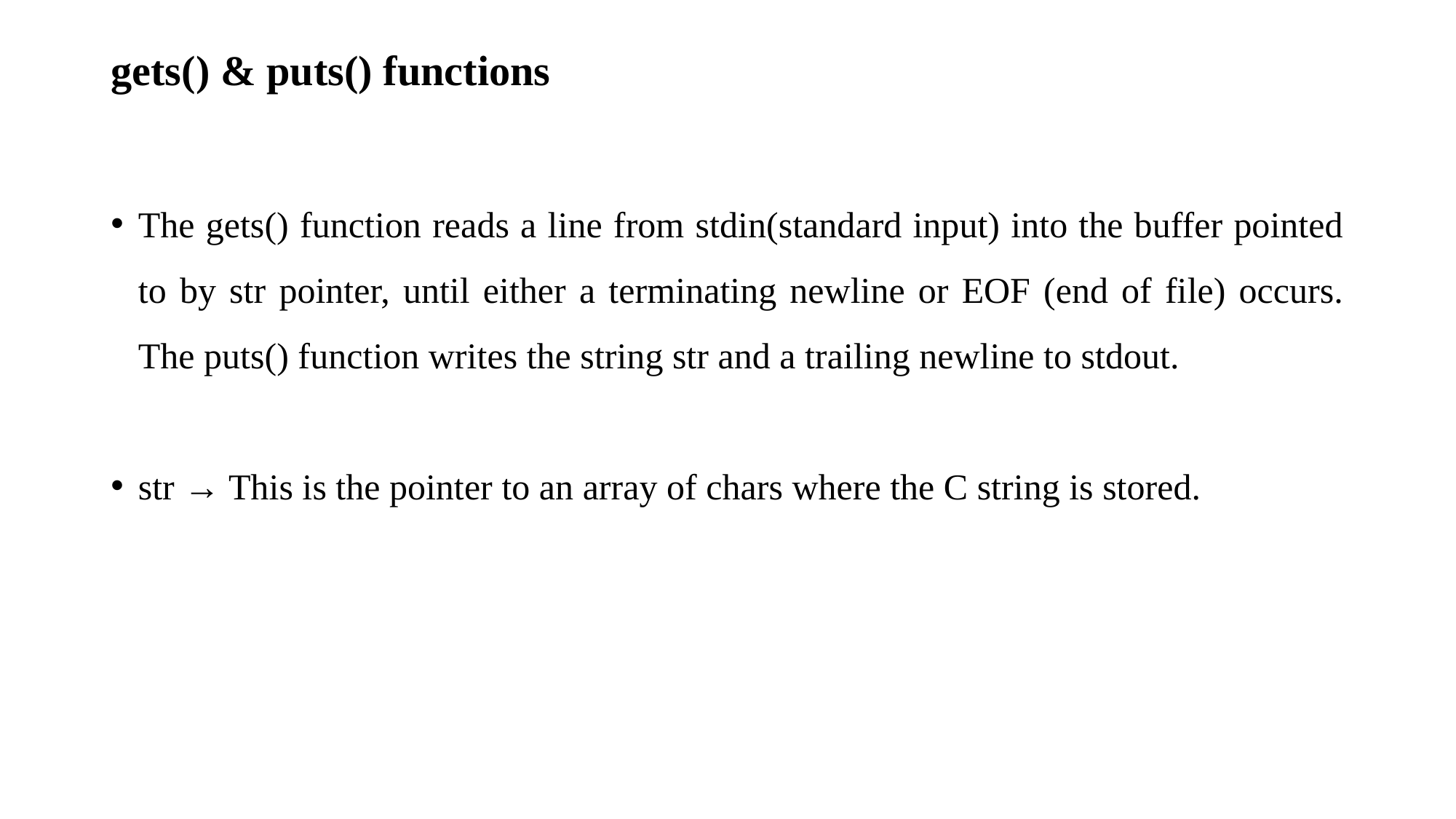

# gets() & puts() functions
The gets() function reads a line from stdin(standard input) into the buffer pointed to by str pointer, until either a terminating newline or EOF (end of file) occurs. The puts() function writes the string str and a trailing newline to stdout.

str → This is the pointer to an array of chars where the C string is stored.